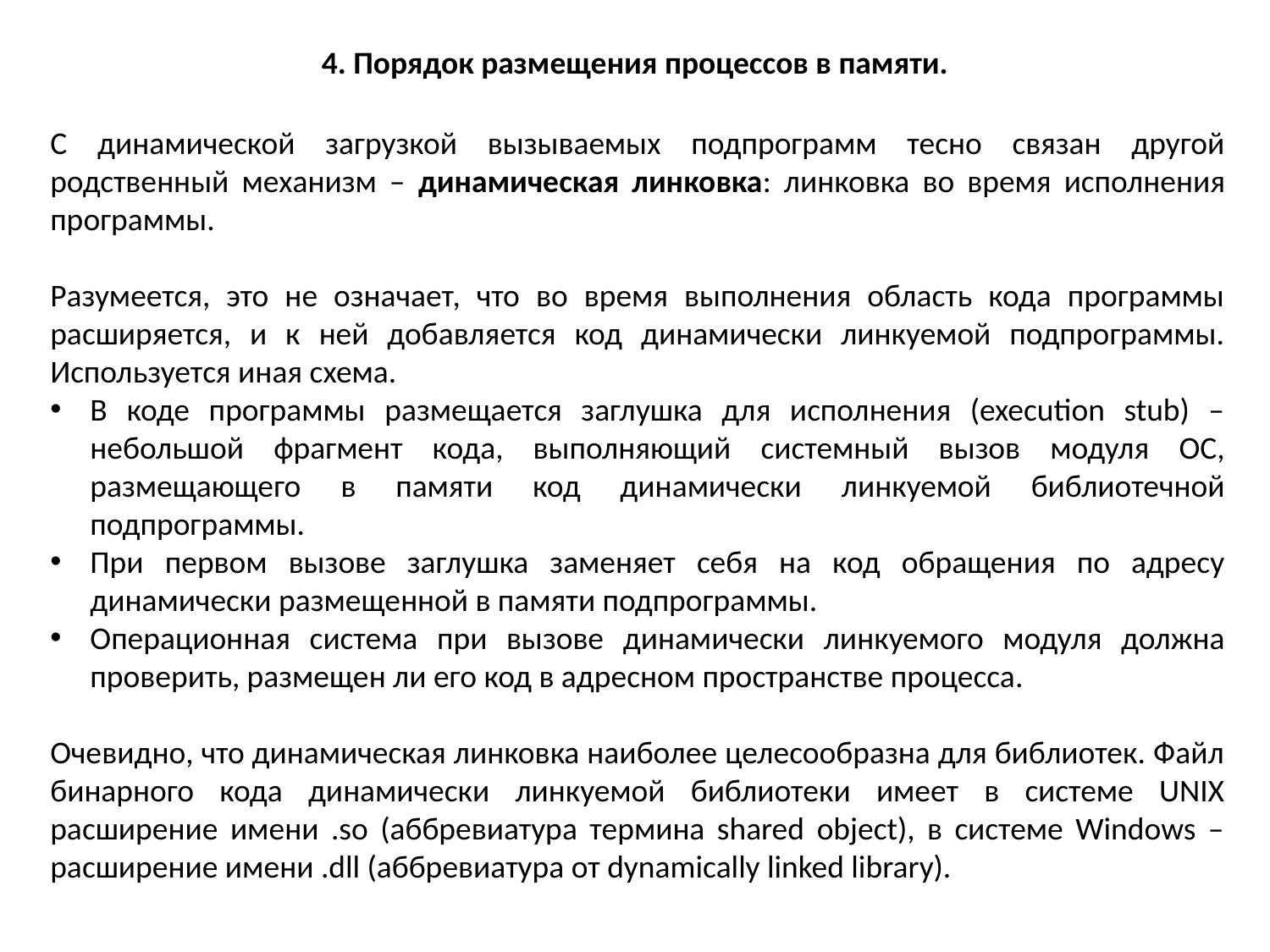

4. Порядок размещения процессов в памяти.
С динамической загрузкой вызываемых подпрограмм тесно связан другой родственный механизм – динамическая линковка: линковка во время исполнения программы.

Разумеется, это не означает, что во время выполнения область кода программы расширяется, и к ней добавляется код динамически линкуемой подпрограммы. Используется иная схема.
В коде программы размещается заглушка для исполнения (execution stub) – небольшой фрагмент кода, выполняющий системный вызов модуля ОС, размещающего в памяти код динамически линкуемой библиотечной подпрограммы.
При первом вызове заглушка заменяет себя на код обращения по адресу динамически размещенной в памяти подпрограммы.
Операционная система при вызове динамически линкуемого модуля должна проверить, размещен ли его код в адресном пространстве процесса.

Очевидно, что динамическая линковка наиболее целесообразна для библиотек. Файл бинарного кода динамически линкуемой библиотеки имеет в системе UNIX расширение имени .so (аббревиатура термина shared object), в системе Windows – расширение имени .dll (аббревиатура от dynamically linked library).